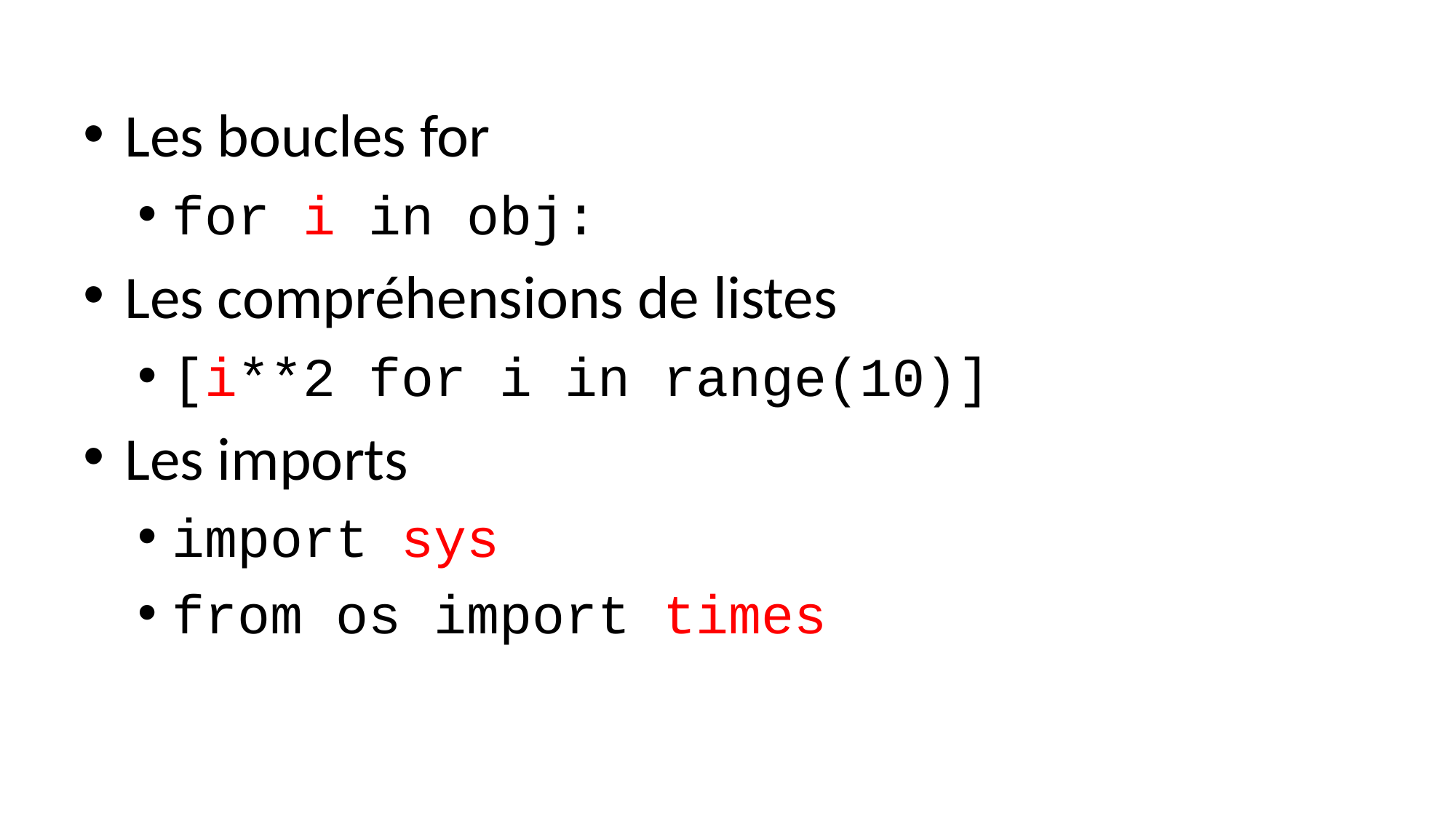

Les boucles for
for i in obj:
Les compréhensions de listes
[i**2 for i in range(10)]
Les imports
import sys
from os import times